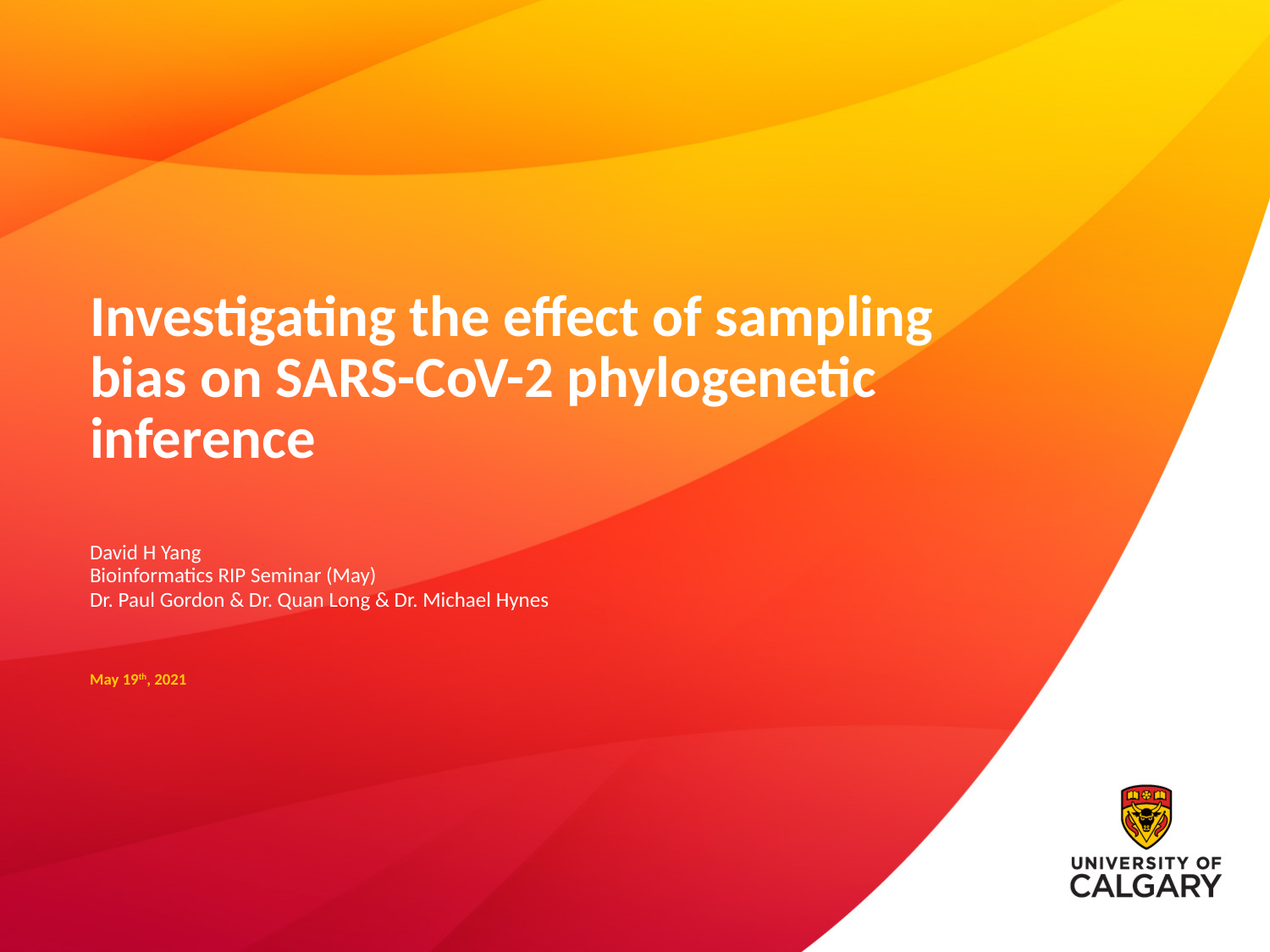

# Investigating the effect of sampling bias on SARS-CoV-2 phylogenetic inference
David H Yang
Bioinformatics RIP Seminar (May)
Dr. Paul Gordon & Dr. Quan Long & Dr. Michael Hynes
May 19th, 2021